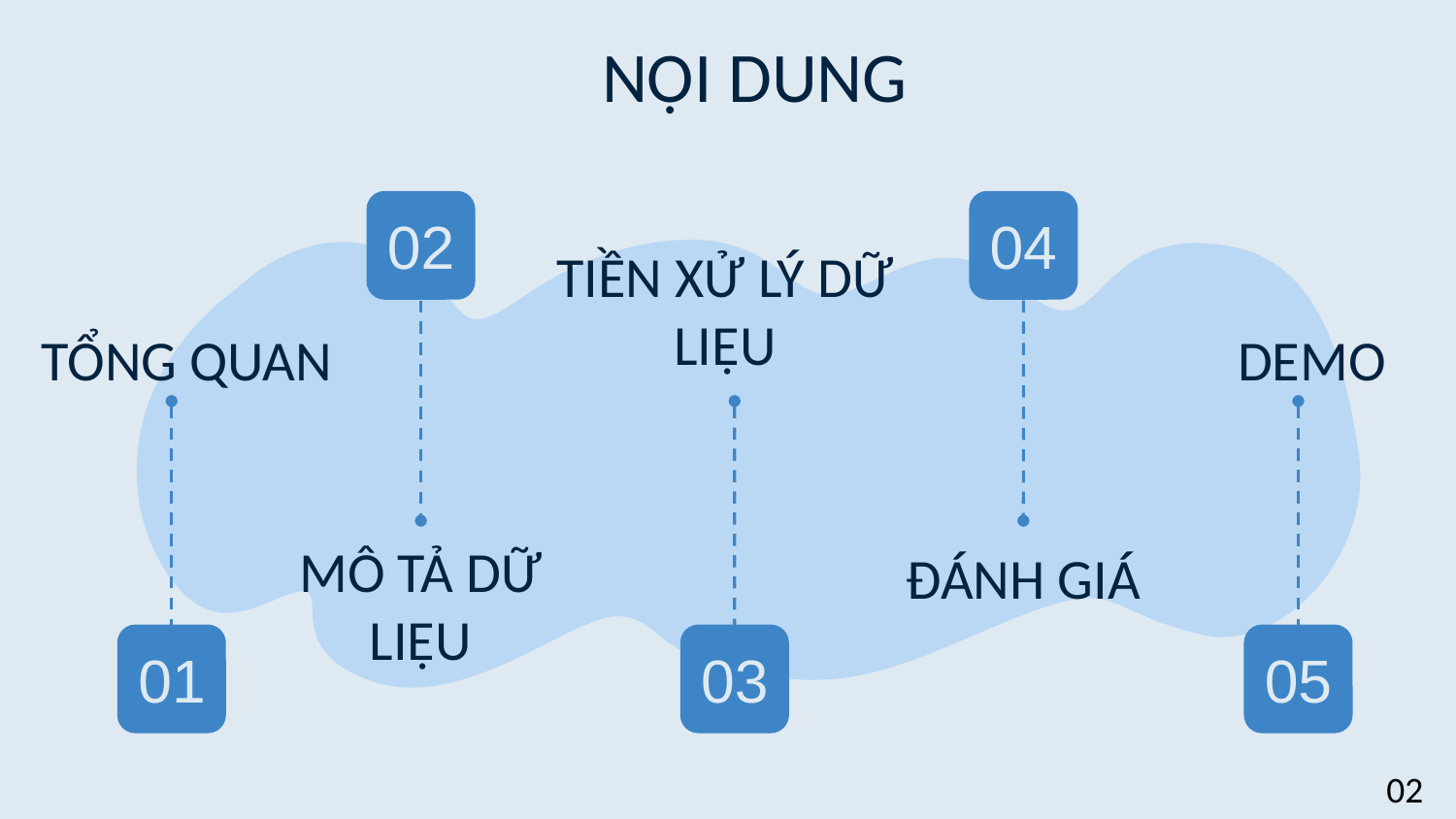

NỘI DUNG

TIỀN XỬ LÝ DỮ LIỆU
02
04
# TỔNG QUAN
DEMO
MÔ TẢ DỮ LIỆU
ĐÁNH GIÁ

01
03
05
02